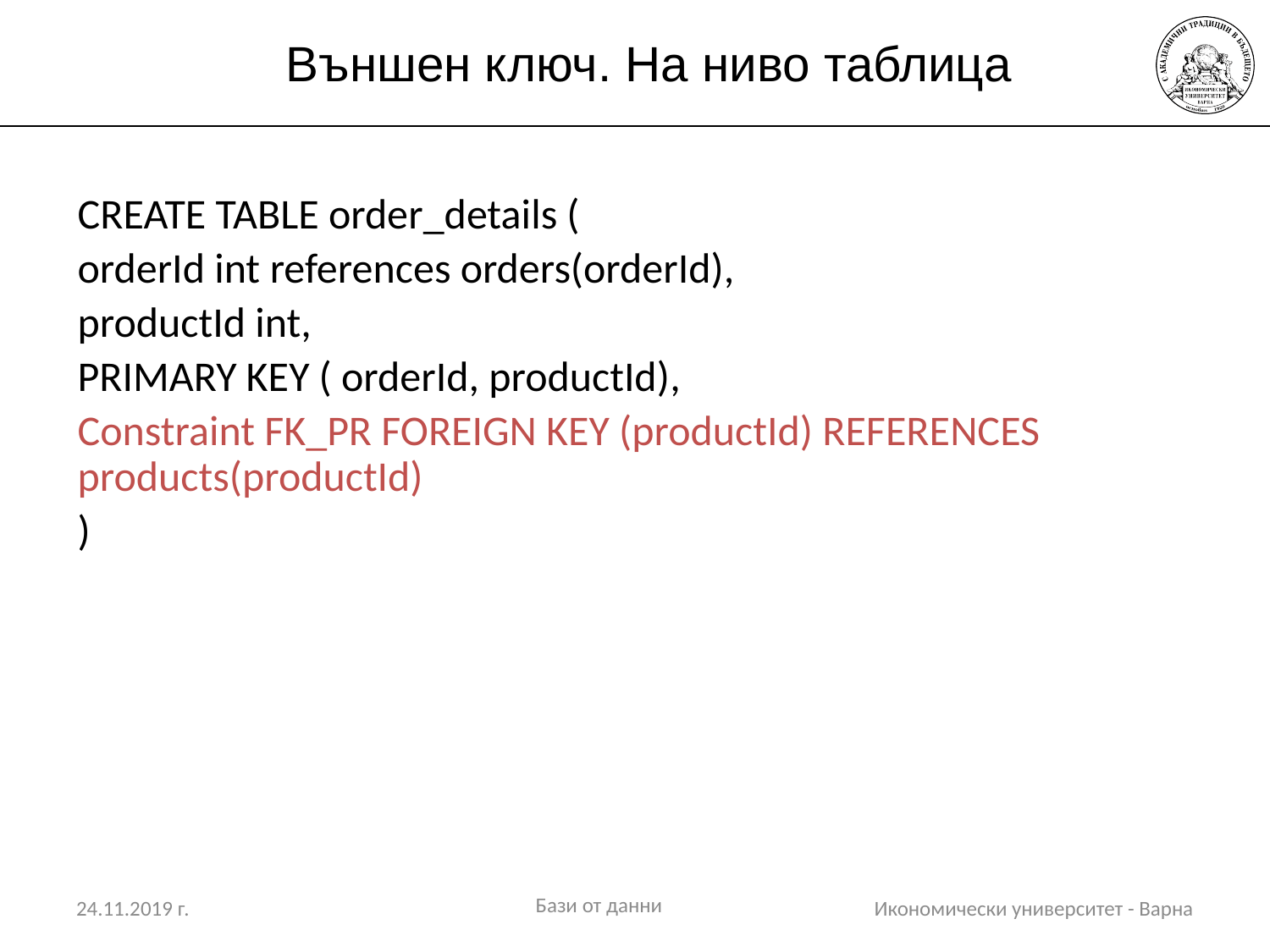

# Външен ключ. На ниво таблица
CREATE TABLE order_details (
orderId int references orders(orderId),
productId int,
PRIMARY KEY ( orderId, productId),
Constraint FK_PR FOREIGN KEY (productId) REFERENCES products(productId)
)

Бази от данни
24.11.2019 г.
Икономически университет - Варна